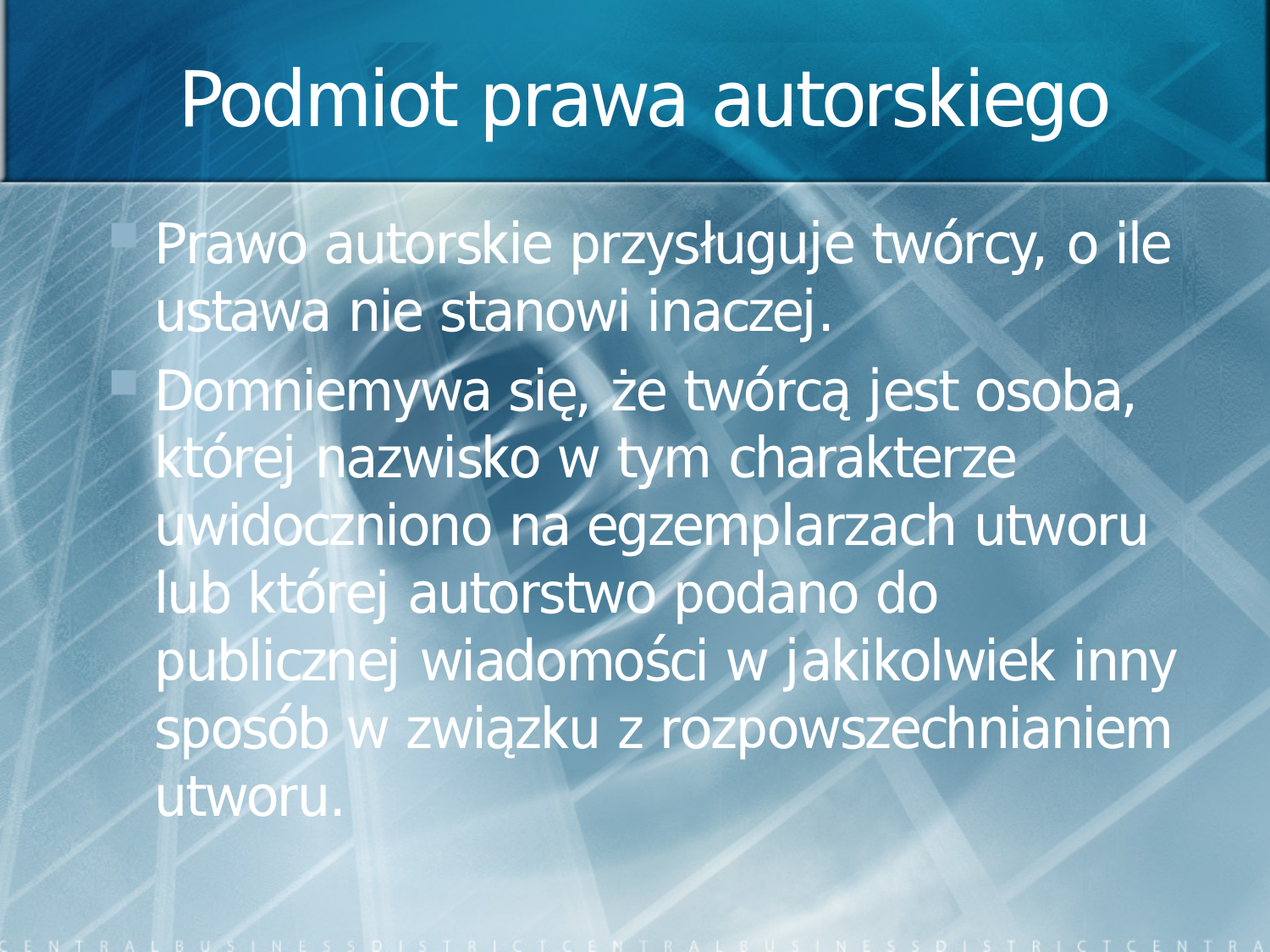

# Podmiot prawa autorskiego
Prawo autorskie przysługuje twórcy, o ile ustawa nie stanowi inaczej.
Domniemywa się, że twórcą jest osoba, której nazwisko w tym charakterze uwidoczniono na egzemplarzach utworu lub której autorstwo podano do publicznej wiadomości w jakikolwiek inny sposób w związku z rozpowszechnianiem utworu.